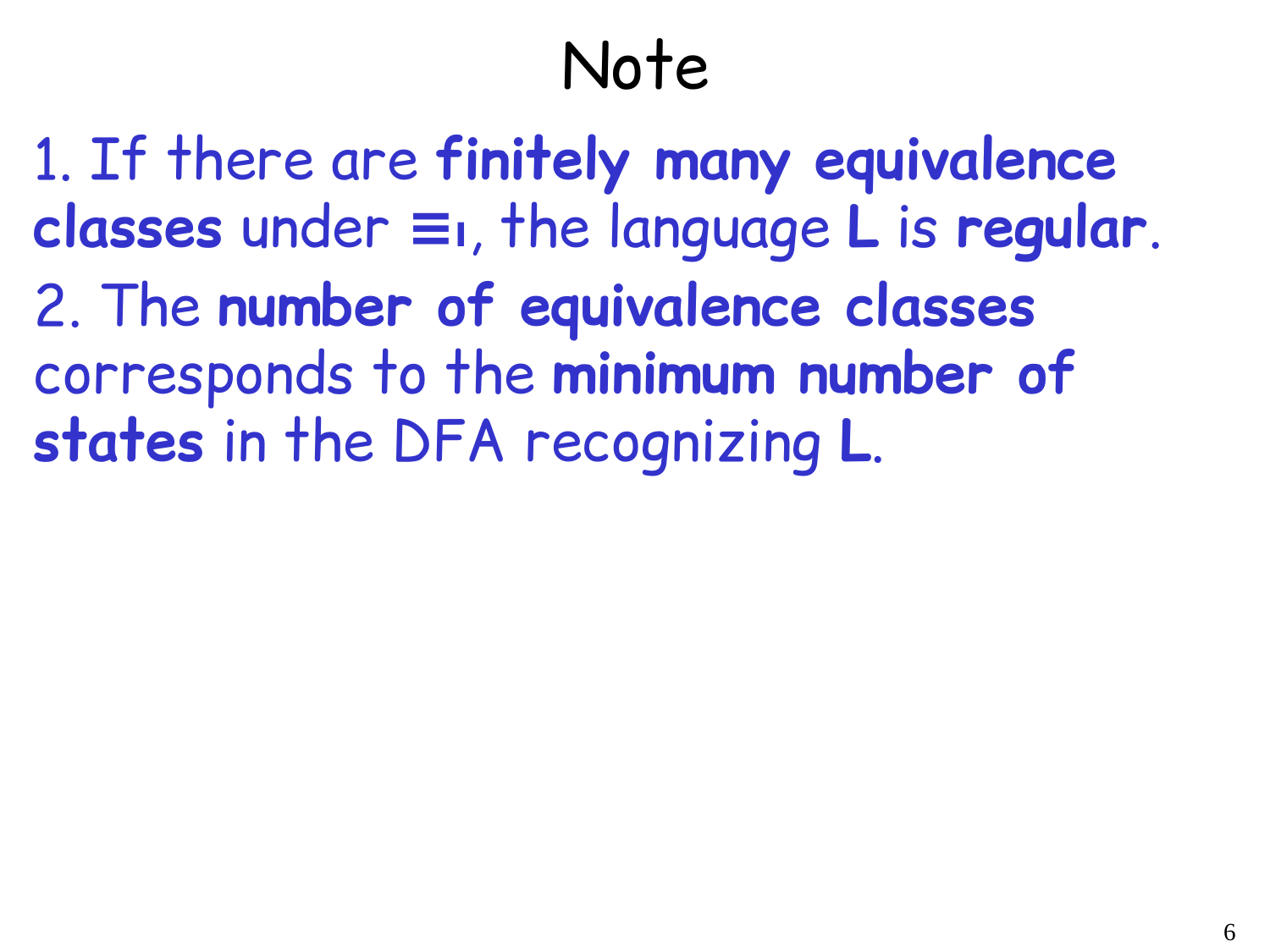

# Note
1. If there are finitely many equivalence classes under ≡ₗ, the language L is regular.
2. The number of equivalence classes corresponds to the minimum number of states in the DFA recognizing L.

6